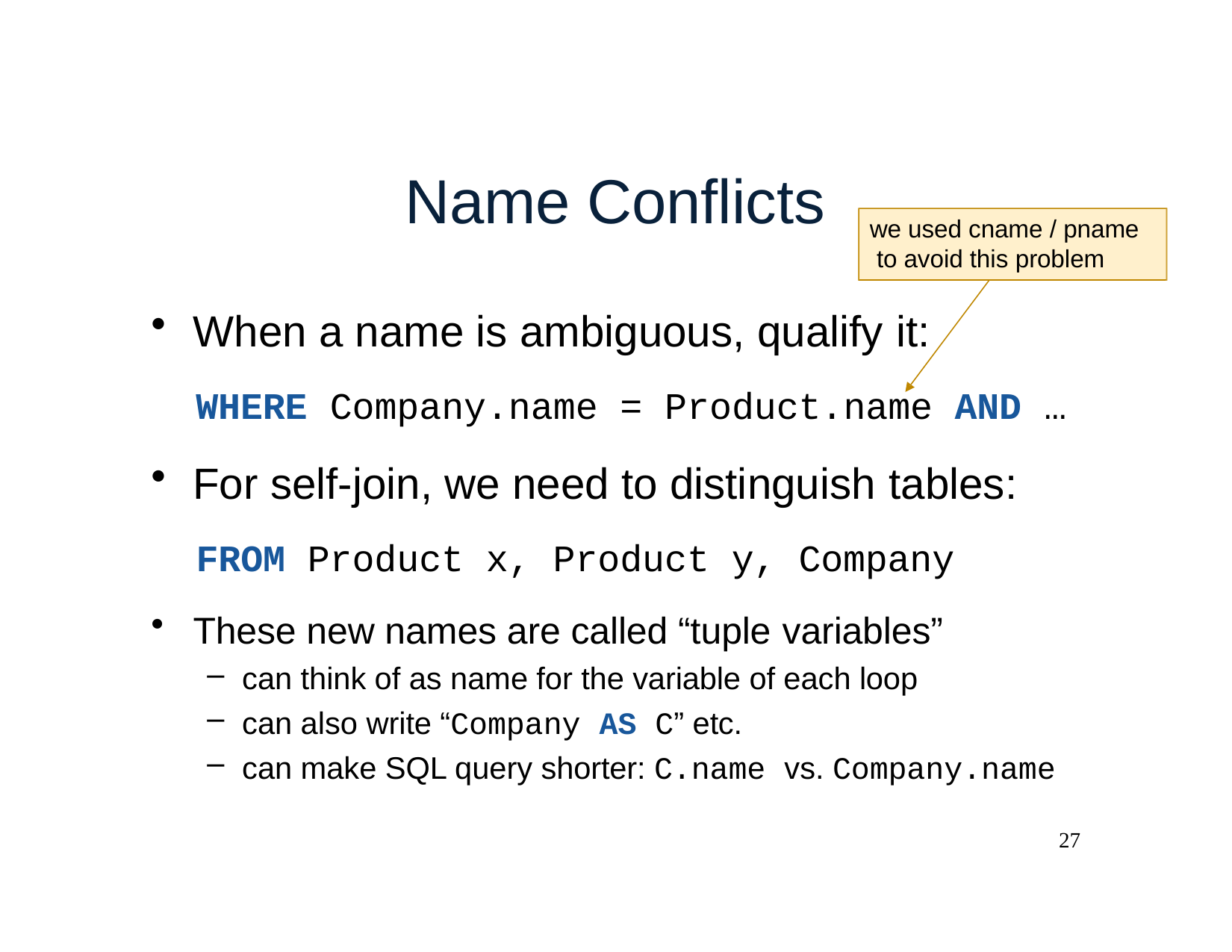

# Name Conflicts

we used cname / pname  to avoid this problem

When a name is ambiguous, qualify it:
WHERE Company.name = Product.name AND …
For self-join, we need to distinguish tables:
FROM Product x, Product y, Company
These new names are called “tuple variables”
can think of as name for the variable of each loop
can also write “Company AS C” etc.
can make SQL query shorter: C.name vs. Company.name
27